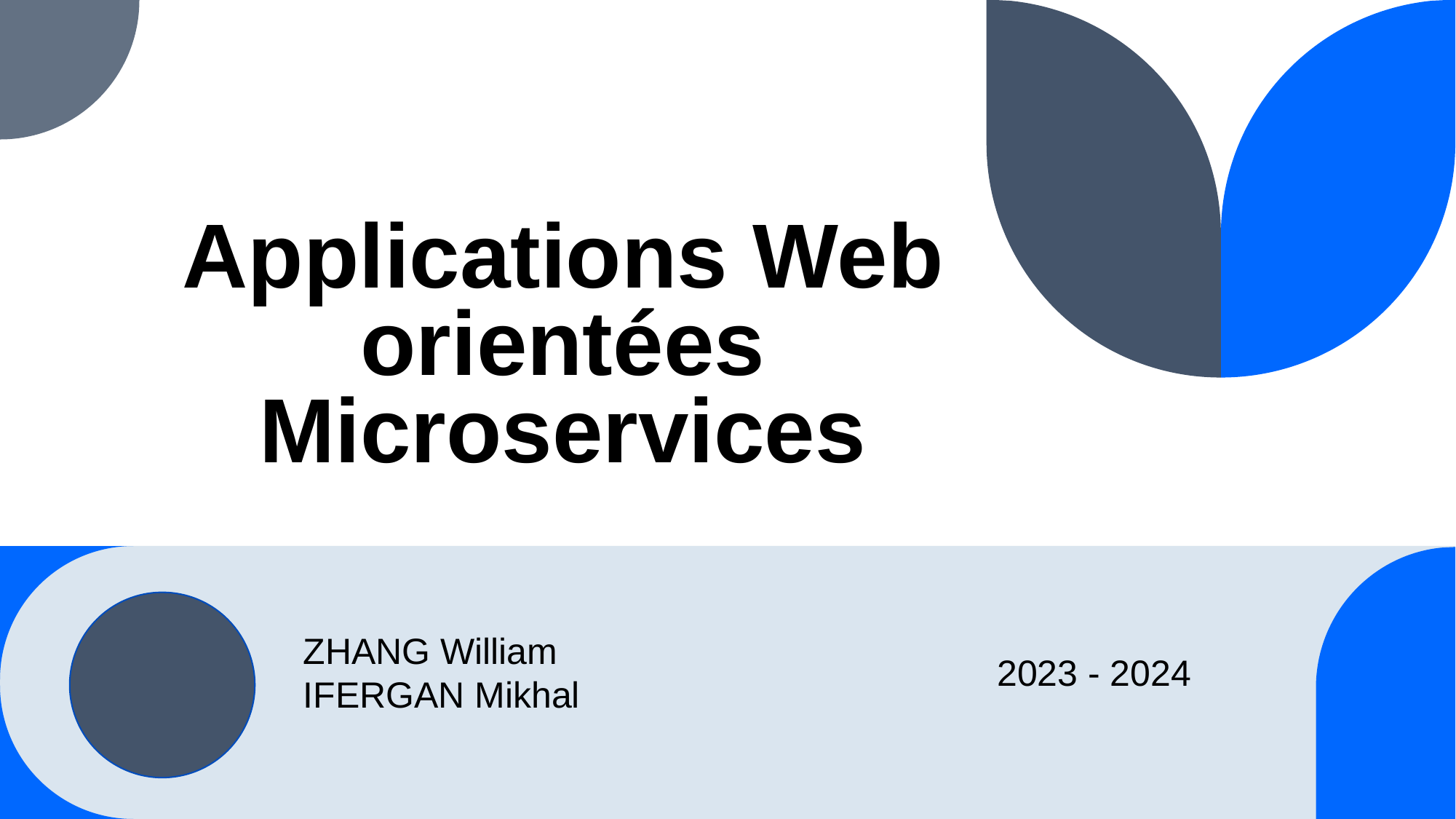

# Applications Web orientées Microservices
ZHANG William
IFERGAN Mikhal
2023 - 2024